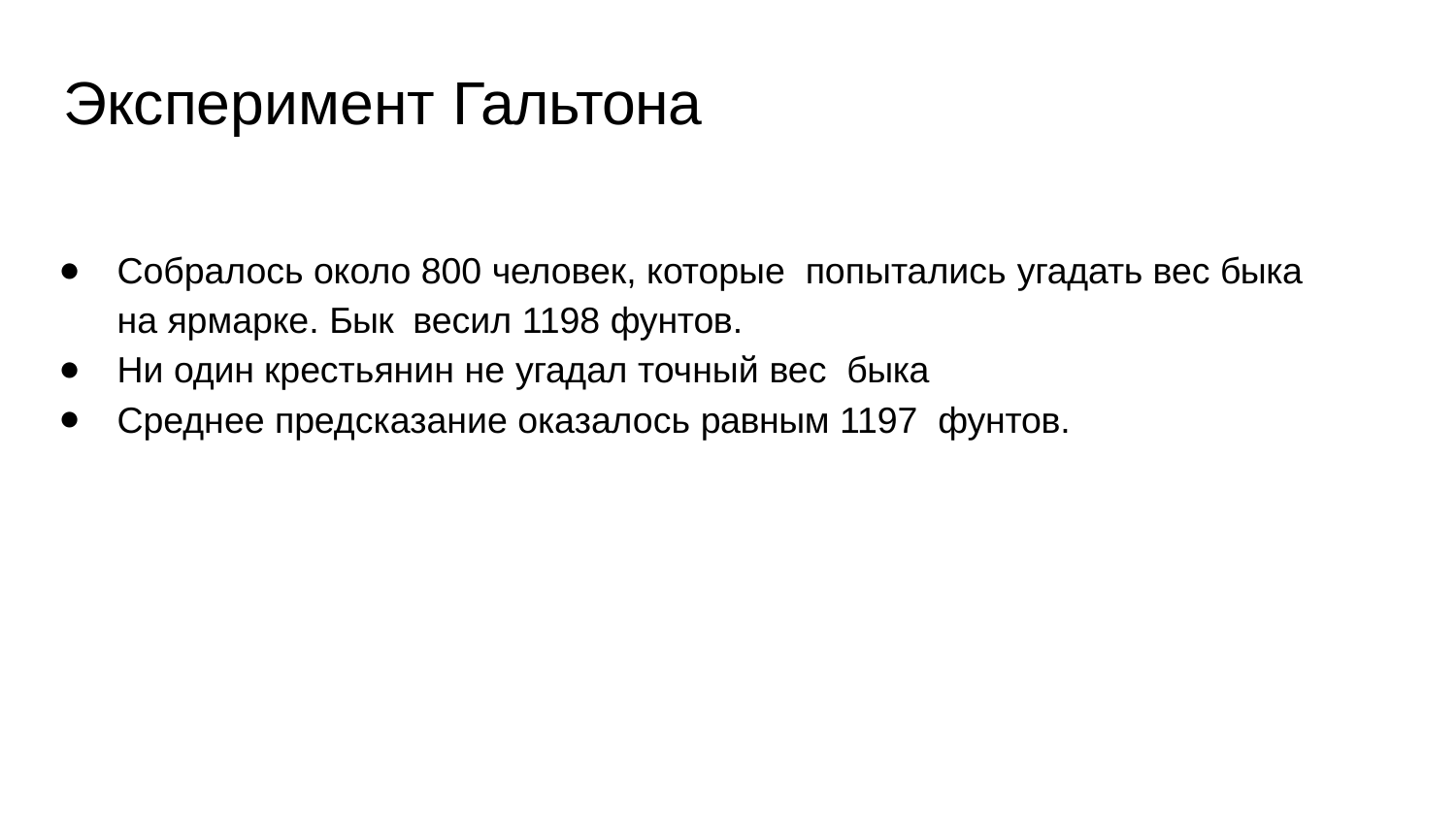

# Эксперимент Гальтона
Собралось около 800 человек, которые  попытались угадать вес быка на ярмарке. Бык  весил 1198 фунтов.
Ни один крестьянин не угадал точный вес  быка
Среднее предсказание оказалось равным 1197  фунтов.